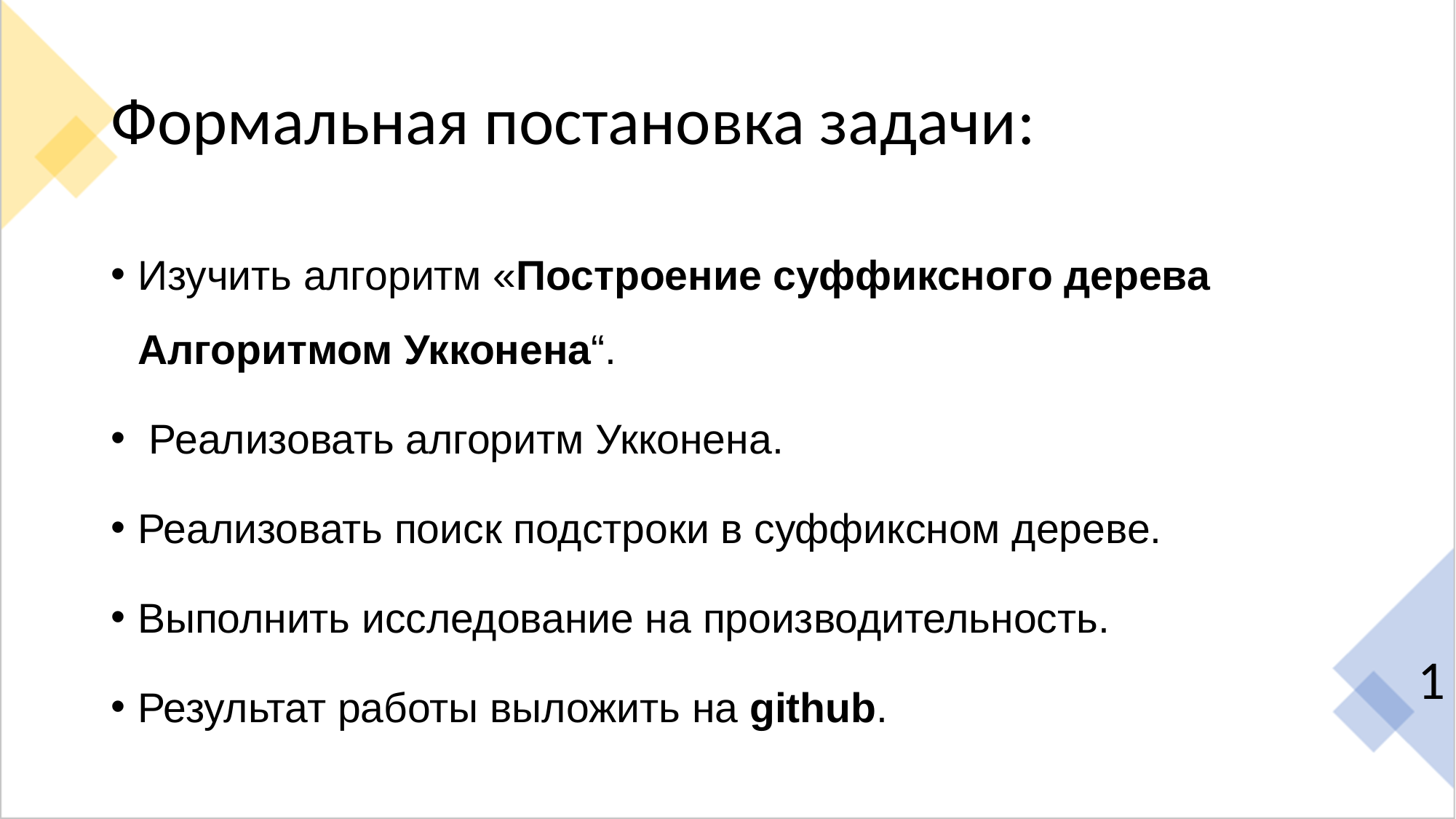

# Формальная постановка задачи:
Изучить алгоритм «Построение суффиксного дерева Алгоритмом Укконена“.
 Реализовать алгоритм Укконена.
Реализовать поиск подстроки в суффиксном дереве.
Выполнить исследование на производительность.
Результат работы выложить на github.

1